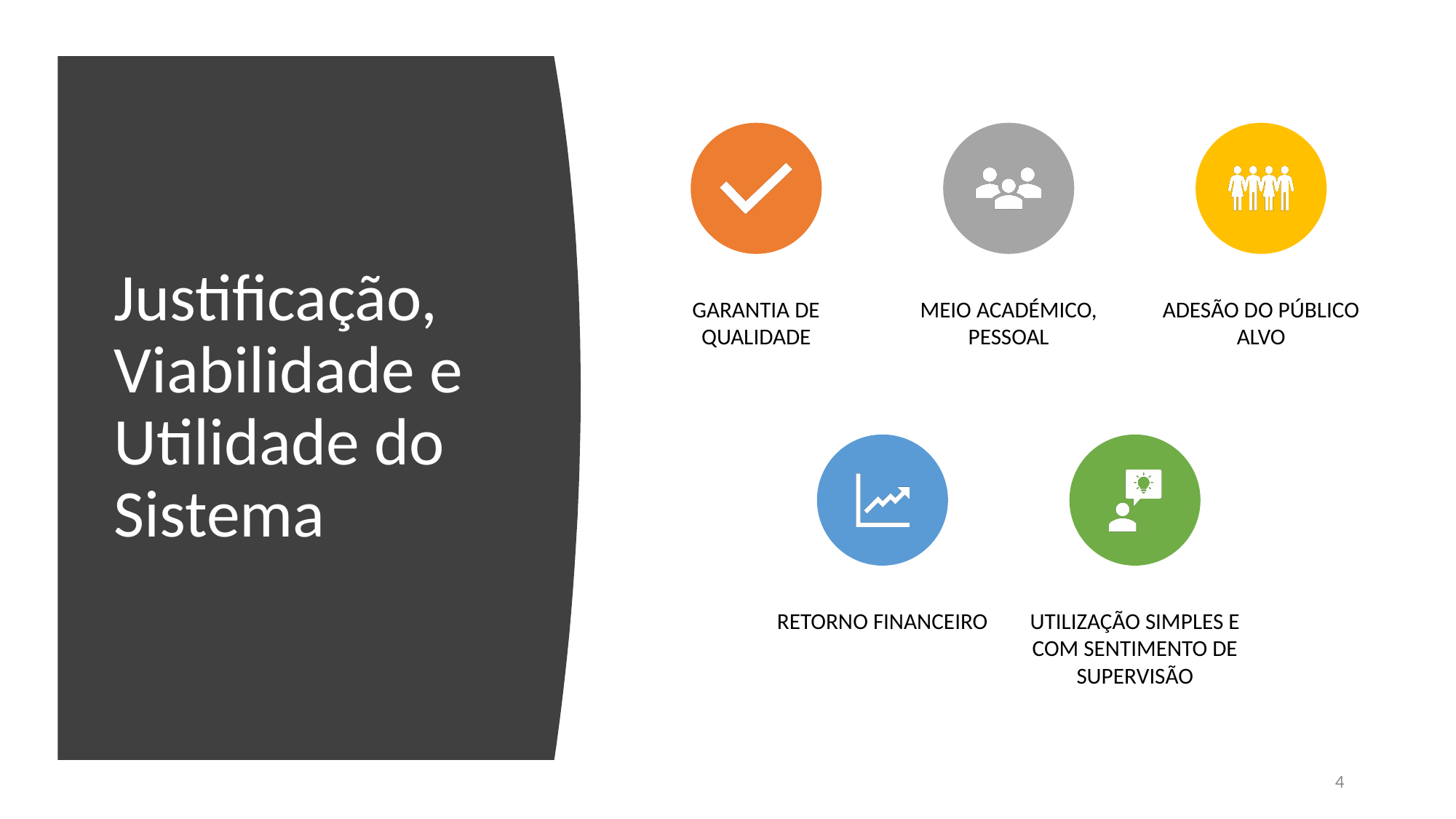

Garantia de qualidade
Meio académico, pessoal
Adesão do público alvo
Retorno financeiro
Utilização simples e com sentimento de supervisão

# Justificação, Viabilidade e Utilidade do Sistema
4